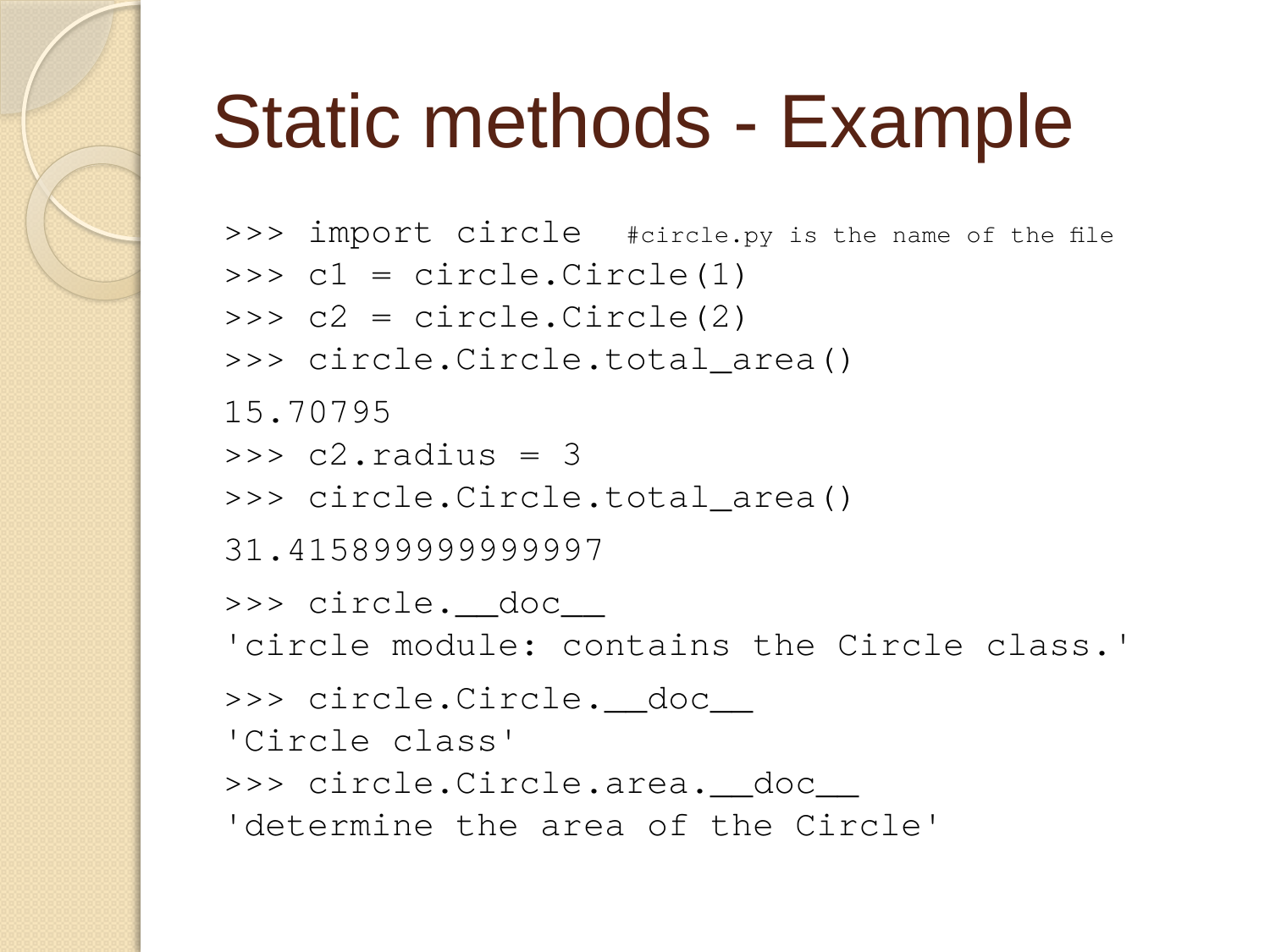

# Static methods - Example
>>> import circle  #circle.py is the name of the file
>>> c1 = circle.Circle(1)
>>> c2 = circle.Circle(2)
>>> circle.Circle.total_area()
15.70795
>>> c2.radius = 3
>>> circle.Circle.total_area()
31.415899999999997
>>> circle.__doc__
'circle module: contains the Circle class.'
>>> circle.Circle.__doc__
'Circle class'
>>> circle.Circle.area.__doc__
'determine the area of the Circle'